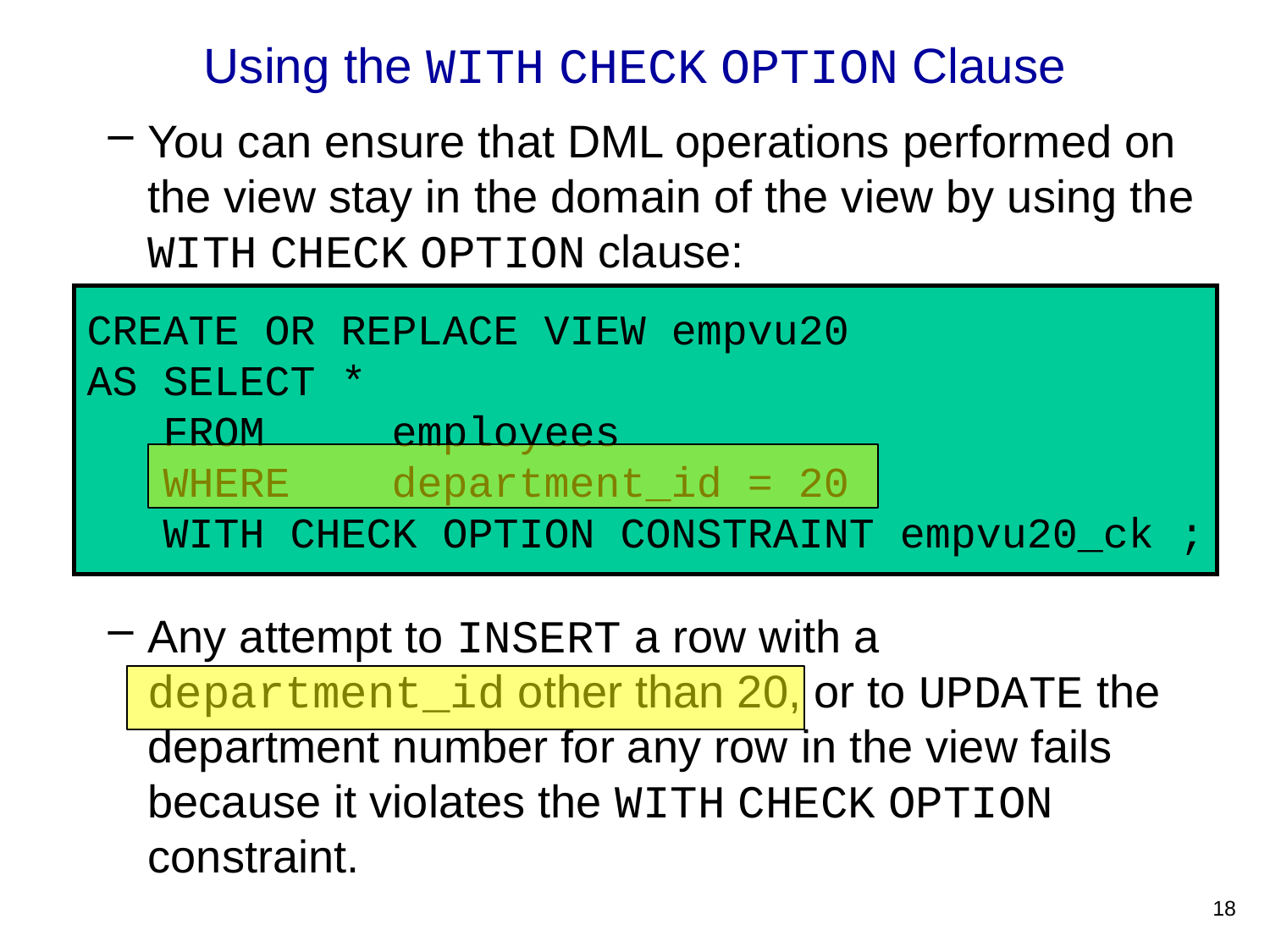

Using the WITH CHECK OPTION Clause
You can ensure that DML operations performed on the view stay in the domain of the view by using the WITH CHECK OPTION clause:

Any attempt to INSERT a row with a department_id other than 20, or to UPDATE the department number for any row in the view fails because it violates the WITH CHECK OPTION constraint.
CREATE OR REPLACE VIEW empvu20
AS SELECT	*
   FROM     employees
   WHERE    department_id = 20
   WITH CHECK OPTION CONSTRAINT empvu20_ck ;